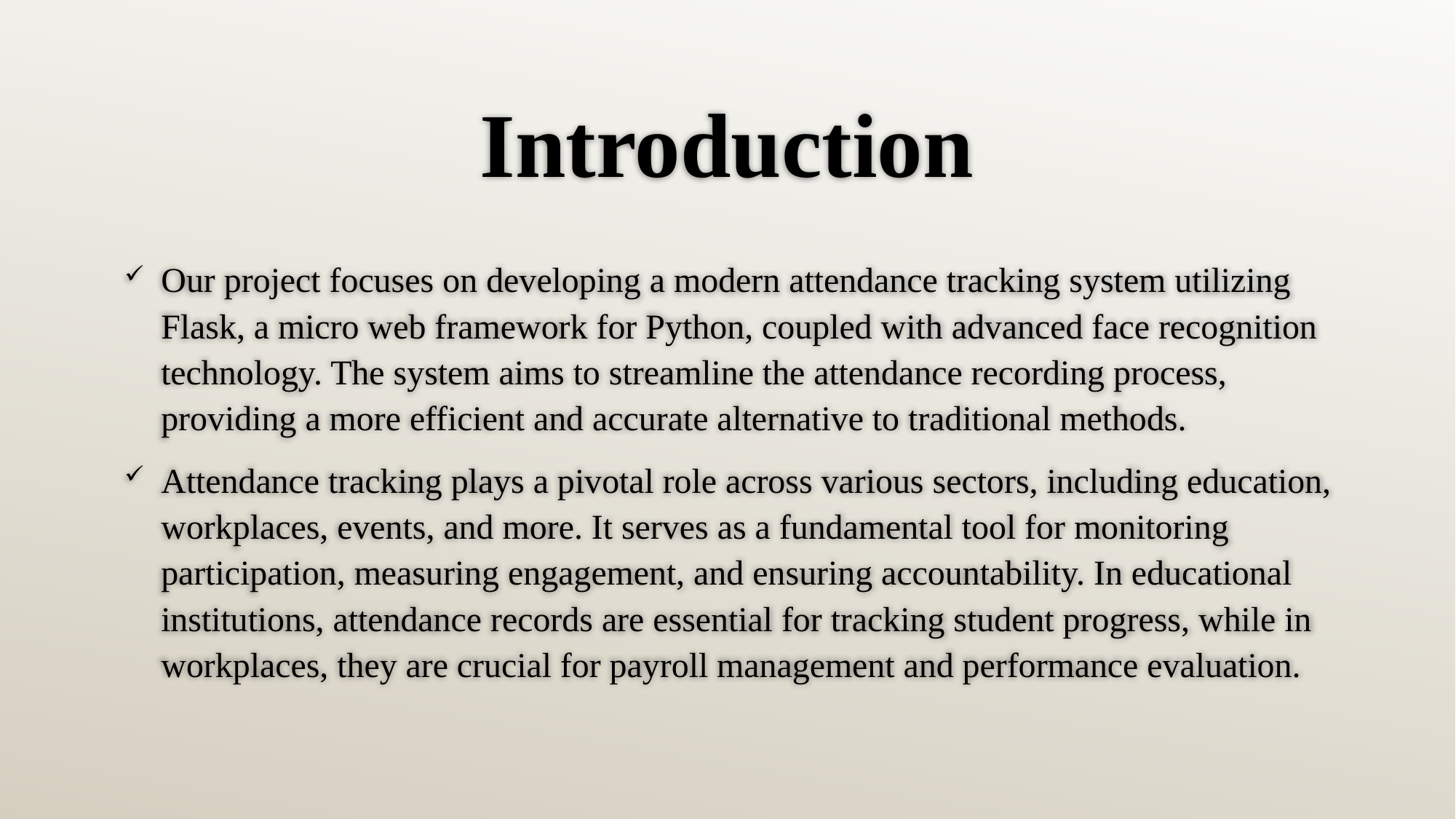

# Introduction
Our project focuses on developing a modern attendance tracking system utilizing Flask, a micro web framework for Python, coupled with advanced face recognition technology. The system aims to streamline the attendance recording process, providing a more efficient and accurate alternative to traditional methods.
Attendance tracking plays a pivotal role across various sectors, including education, workplaces, events, and more. It serves as a fundamental tool for monitoring participation, measuring engagement, and ensuring accountability. In educational institutions, attendance records are essential for tracking student progress, while in workplaces, they are crucial for payroll management and performance evaluation.